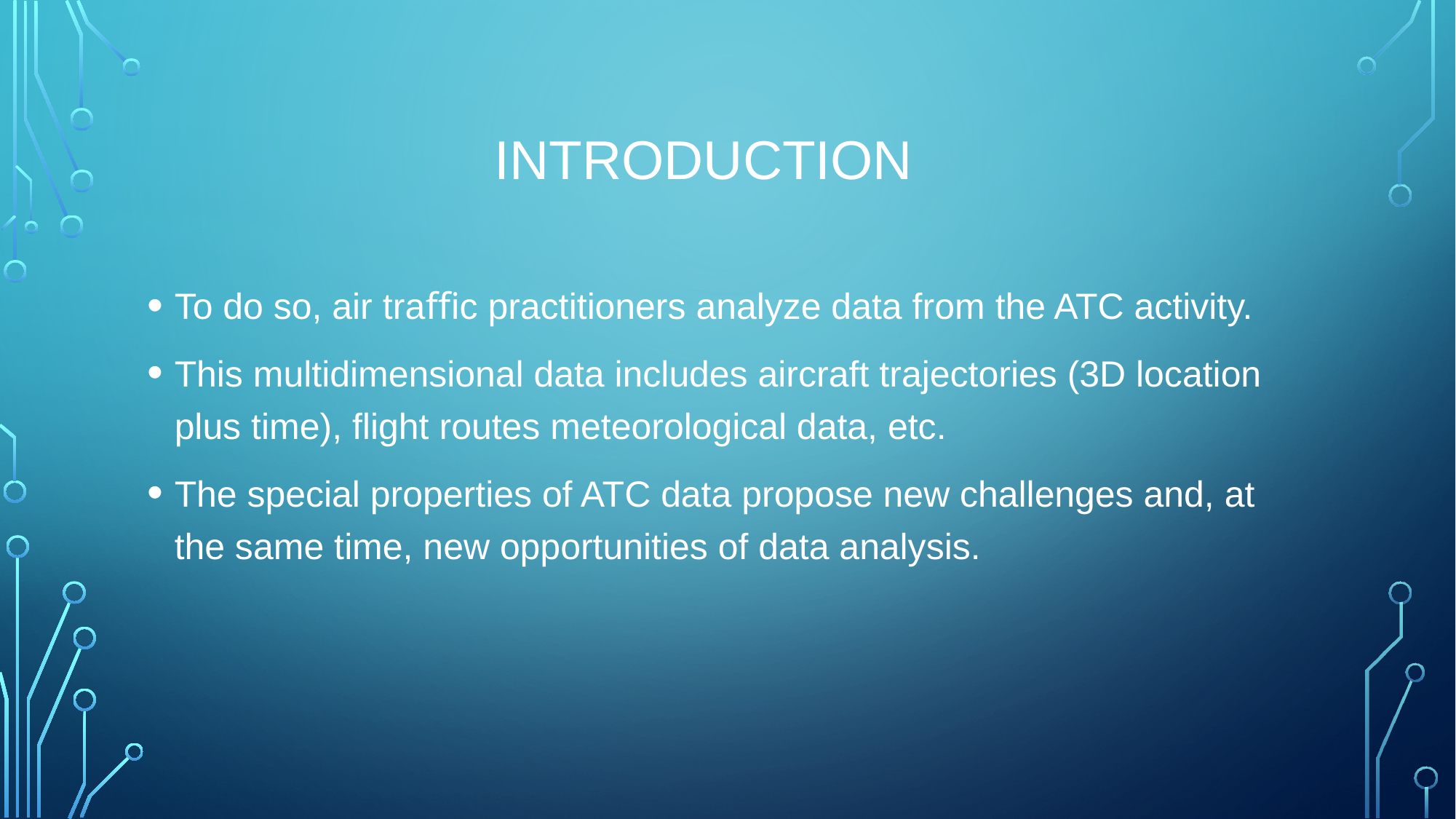

# Introduction
To do so, air traﬃc practitioners analyze data from the ATC activity.
This multidimensional data includes aircraft trajectories (3D location plus time), ﬂight routes meteorological data, etc.
The special properties of ATC data propose new challenges and, at the same time, new opportunities of data analysis.